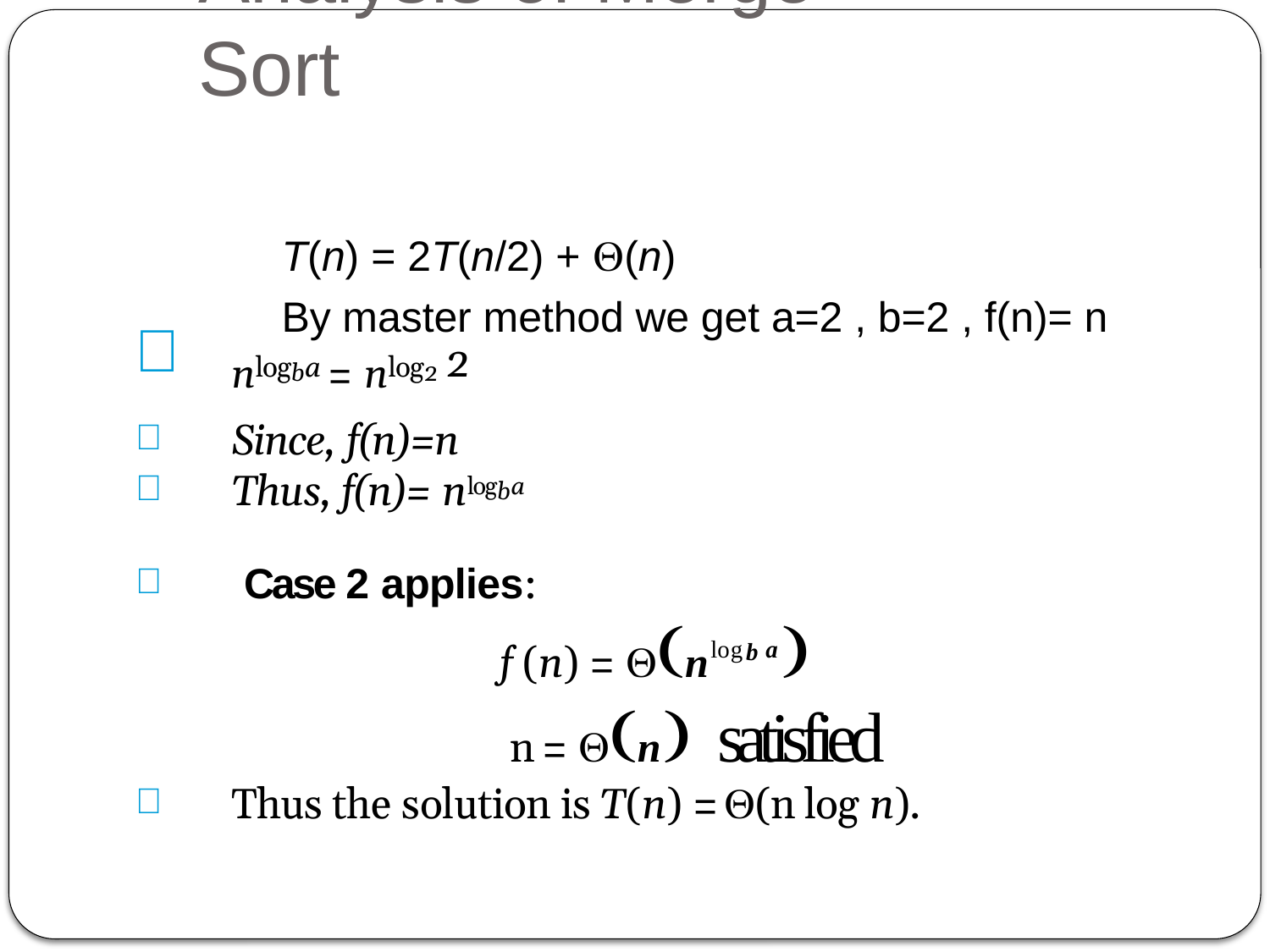

# Analysis of Merge Sort
T(n) = 2T(n/2) + Θ(n)
By master method we get a=2 , b=2 , f(n)= n
nlogba = nlog2 2
Since, f(n)=n
Thus, f(n)= nlogba
Case 2 applies:
f (n) = Θ(nlogb a)
 n = Θ(n) satisfied
Thus the solution is T(n) = Θ(n log n).